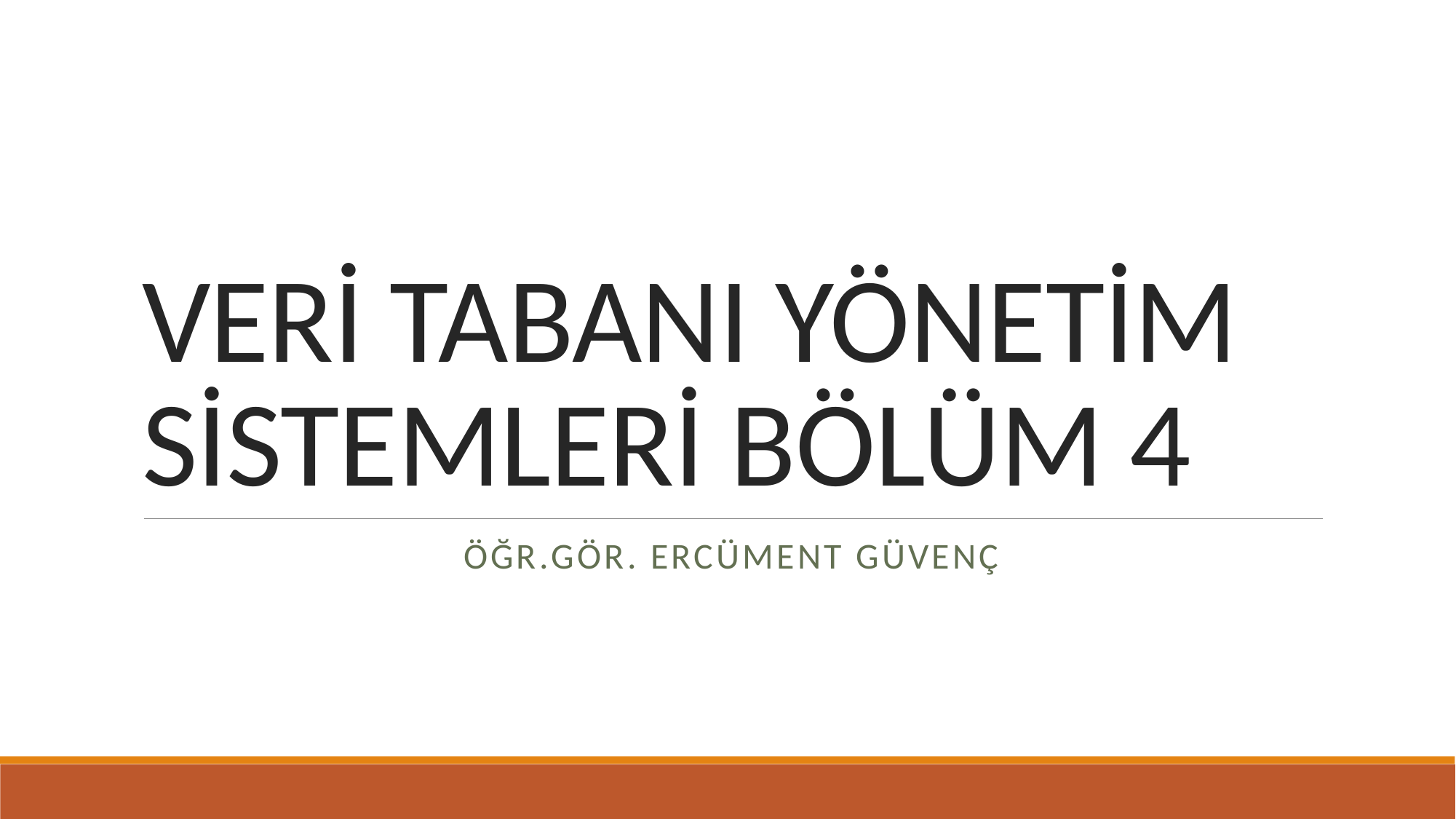

# VERİ TABANI YÖNETİM SİSTEMLERİ BÖLÜM 4
ÖĞR.GÖR. ERCÜMENT GÜVENÇ